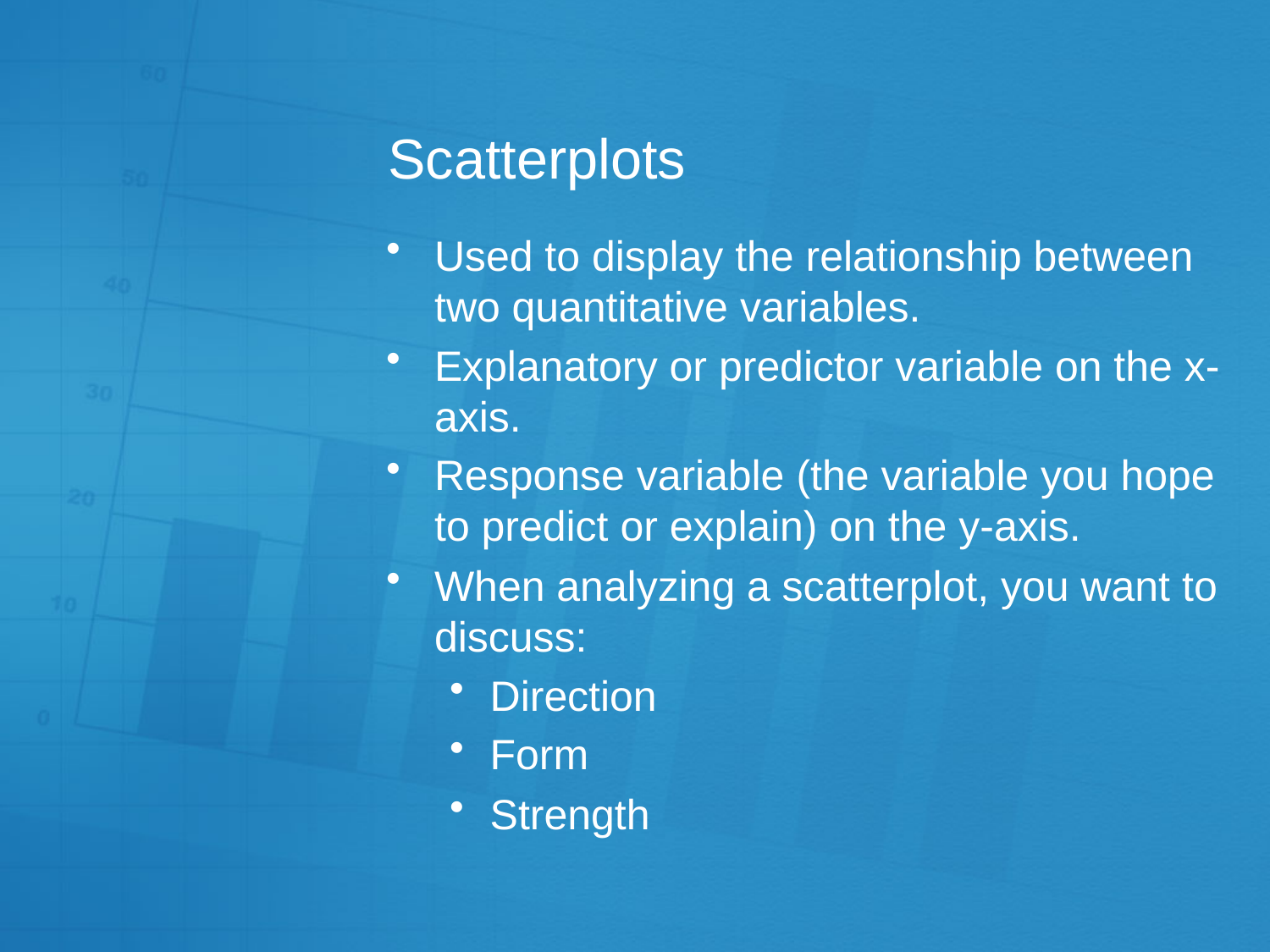

# Scatterplots
Used to display the relationship between two quantitative variables.
Explanatory or predictor variable on the x-axis.
Response variable (the variable you hope to predict or explain) on the y-axis.
When analyzing a scatterplot, you want to discuss:
Direction
Form
Strength